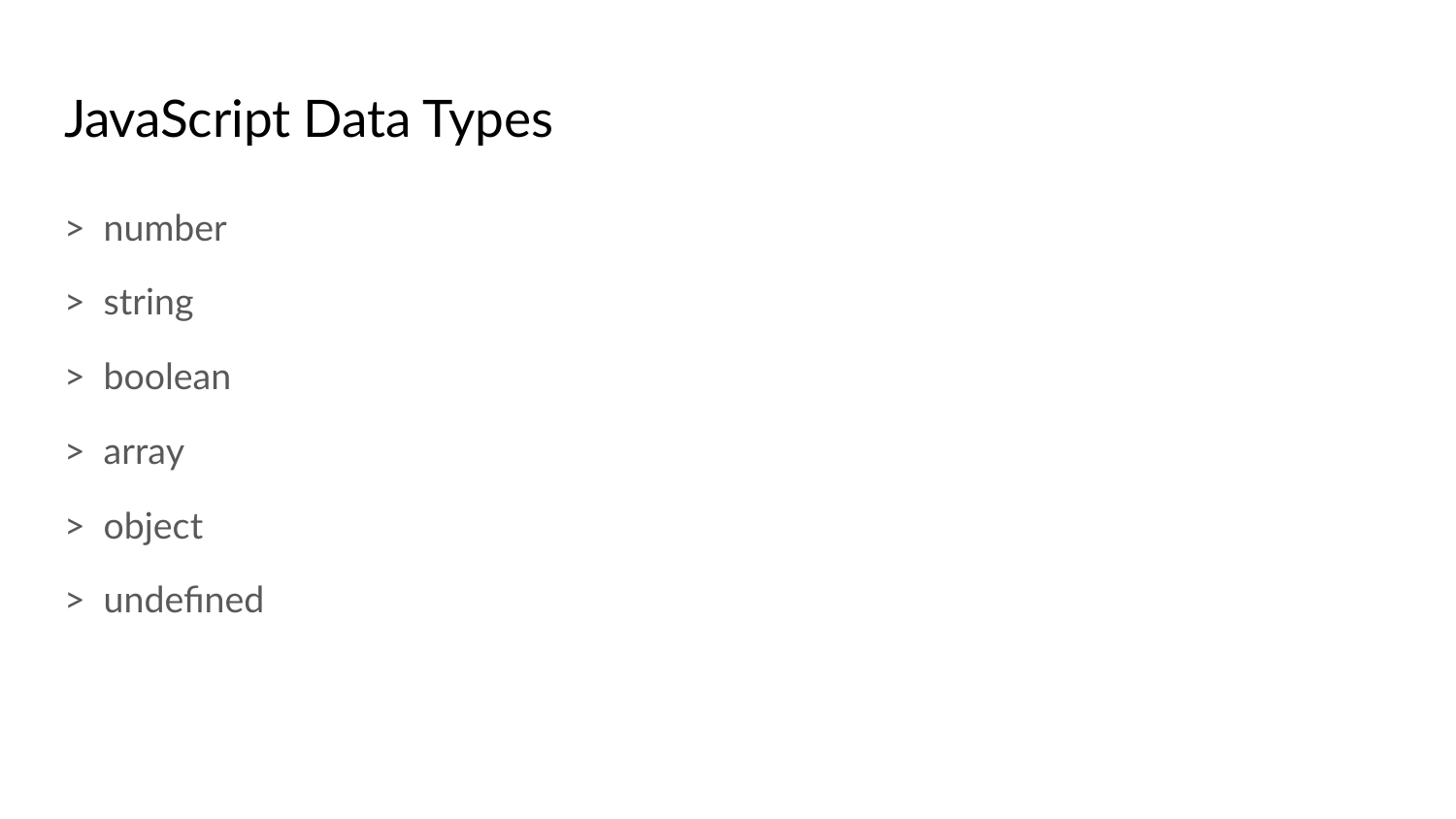

# JavaScript Data Types
>  number
>  string
>  boolean
>  array
>  object
>  undefined